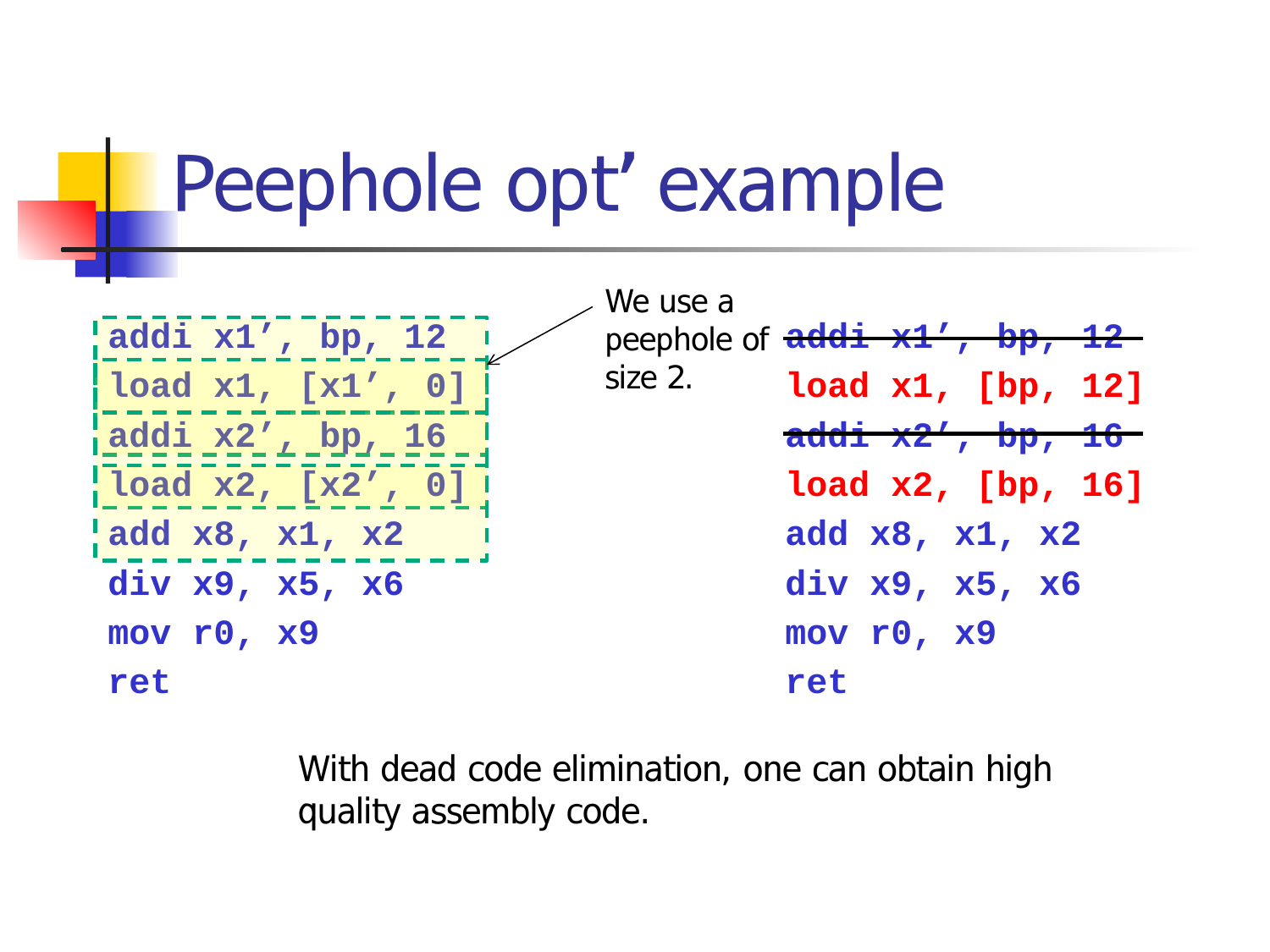

# Peephole opt’ example
We use a peephole of size 2.
addi x1’, bp, 12
load x1, [x1’, 0]
addi x2’, bp, 16
load x2, [x2’, 0]
add x8, x1, x2
div x9, x5, x6
mov r0, x9
ret
addi x1’, bp, 12
load x1, [bp, 12]
addi x2’, bp, 16
load x2, [bp, 16]
add x8, x1, x2
div x9, x5, x6
mov r0, x9
ret

With dead code elimination, one can obtain high quality assembly code.